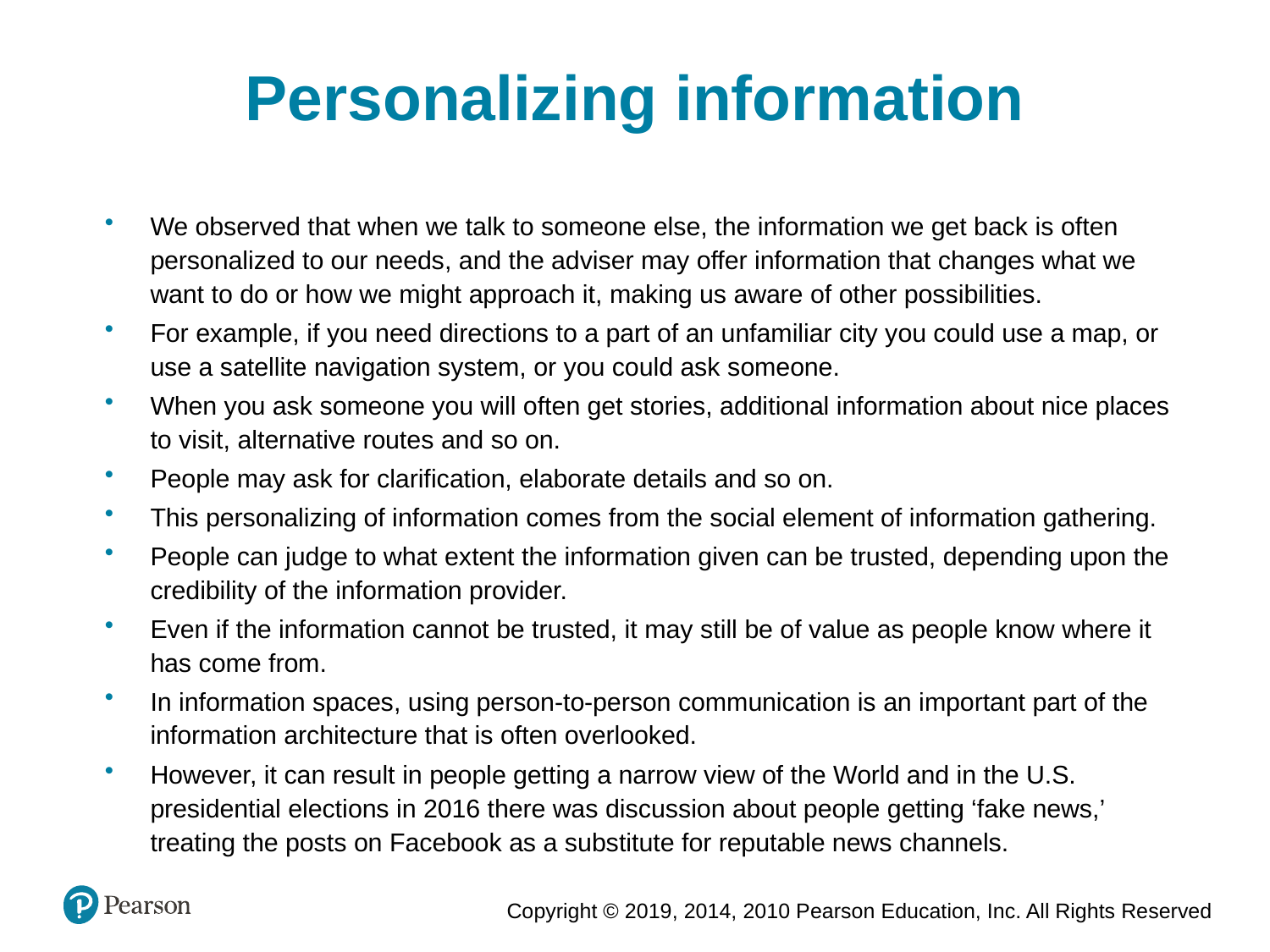

Personalizing information
We observed that when we talk to someone else, the information we get back is often personalized to our needs, and the adviser may offer information that changes what we want to do or how we might approach it, making us aware of other possibilities.
For example, if you need directions to a part of an unfamiliar city you could use a map, or use a satellite navigation system, or you could ask someone.
When you ask someone you will often get stories, additional information about nice places to visit, alternative routes and so on.
People may ask for clarification, elaborate details and so on.
This personalizing of information comes from the social element of information gathering.
People can judge to what extent the information given can be trusted, depending upon the credibility of the information provider.
Even if the information cannot be trusted, it may still be of value as people know where it has come from.
In information spaces, using person-to-person communication is an important part of the information architecture that is often overlooked.
However, it can result in people getting a narrow view of the World and in the U.S. presidential elections in 2016 there was discussion about people getting ‘fake news,’ treating the posts on Facebook as a substitute for reputable news channels.